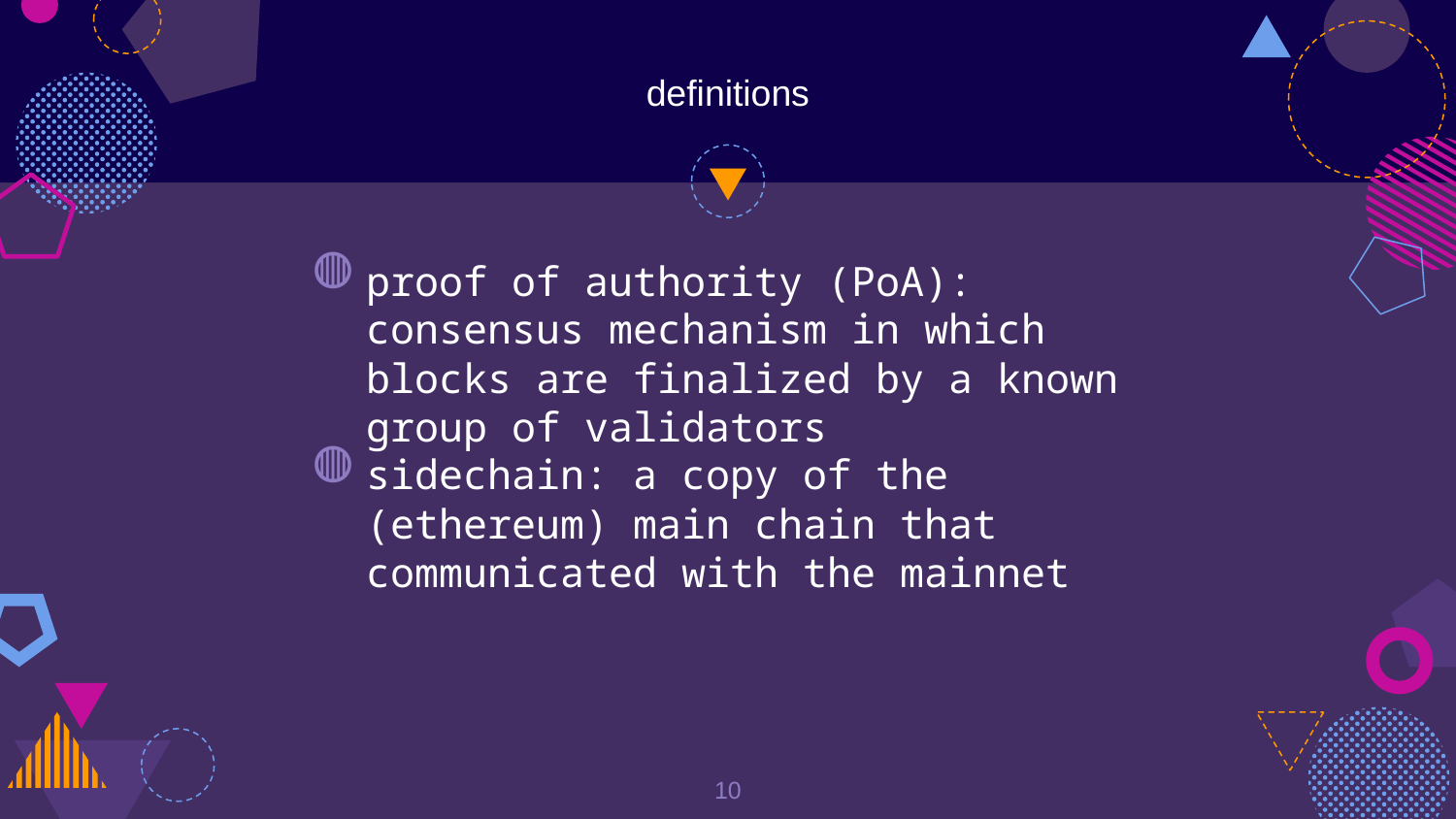

# definitions
proof of authority (PoA): consensus mechanism in which blocks are finalized by a known group of validators
sidechain: a copy of the (ethereum) main chain that communicated with the mainnet
10